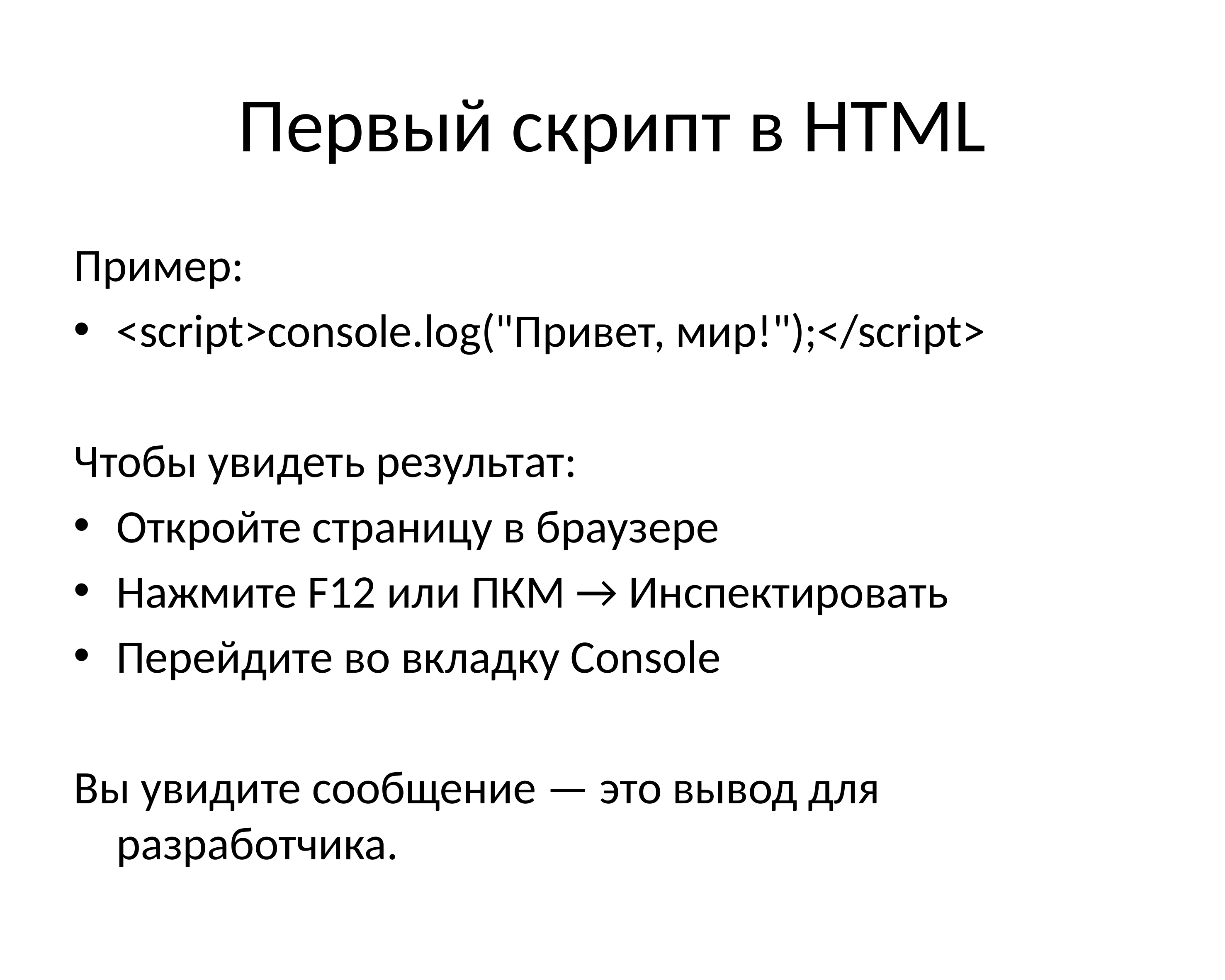

# Первый скрипт в HTML
Пример:
<script>console.log("Привет, мир!");</script>

Чтобы увидеть результат:
Откройте страницу в браузере
Нажмите F12 или ПКМ → Инспектировать
Перейдите во вкладку Console

Вы увидите сообщение — это вывод для разработчика.